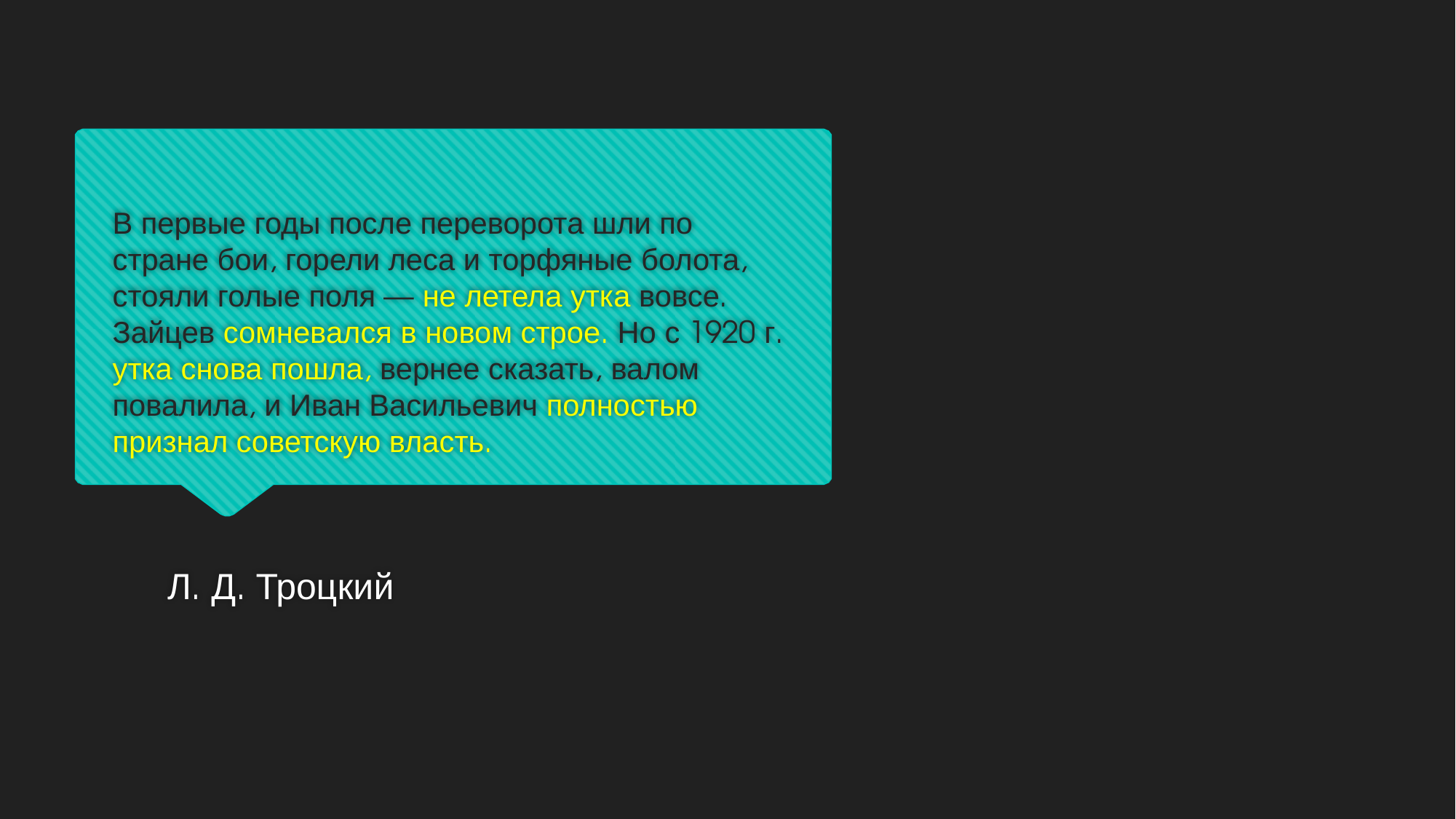

# В первые годы после переворота шли по стране бои, горели леса и торфяные болота, стояли голые поля — не летела утка вовсе. Зайцев сомневался в новом строе. Но с 1920 г. утка снова пошла, вернее сказать, валом повалила, и Иван Васильевич полностью признал советскую власть.
Л. Д. Троцкий